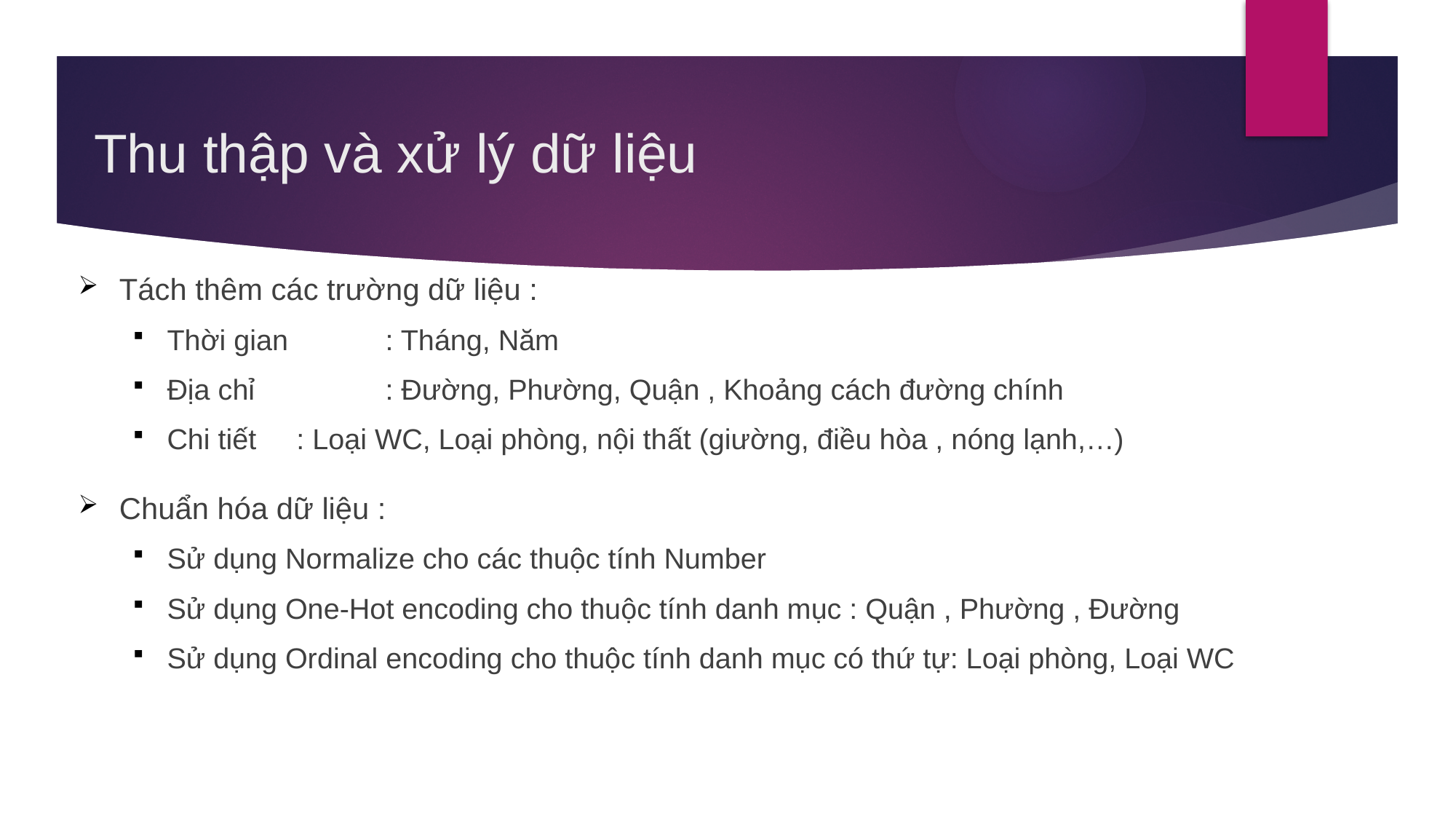

# Thu thập và xử lý dữ liệu
Tách thêm các trường dữ liệu :
Thời gian 	: Tháng, Năm
Địa chỉ    	: Đường, Phường, Quận , Khoảng cách đường chính
Chi tiết     : Loại WC, Loại phòng, nội thất (giường, điều hòa , nóng lạnh,…)
Chuẩn hóa dữ liệu :
Sử dụng Normalize cho các thuộc tính Number
Sử dụng One-Hot encoding cho thuộc tính danh mục : Quận , Phường , Đường
Sử dụng Ordinal encoding cho thuộc tính danh mục có thứ tự: Loại phòng, Loại WC